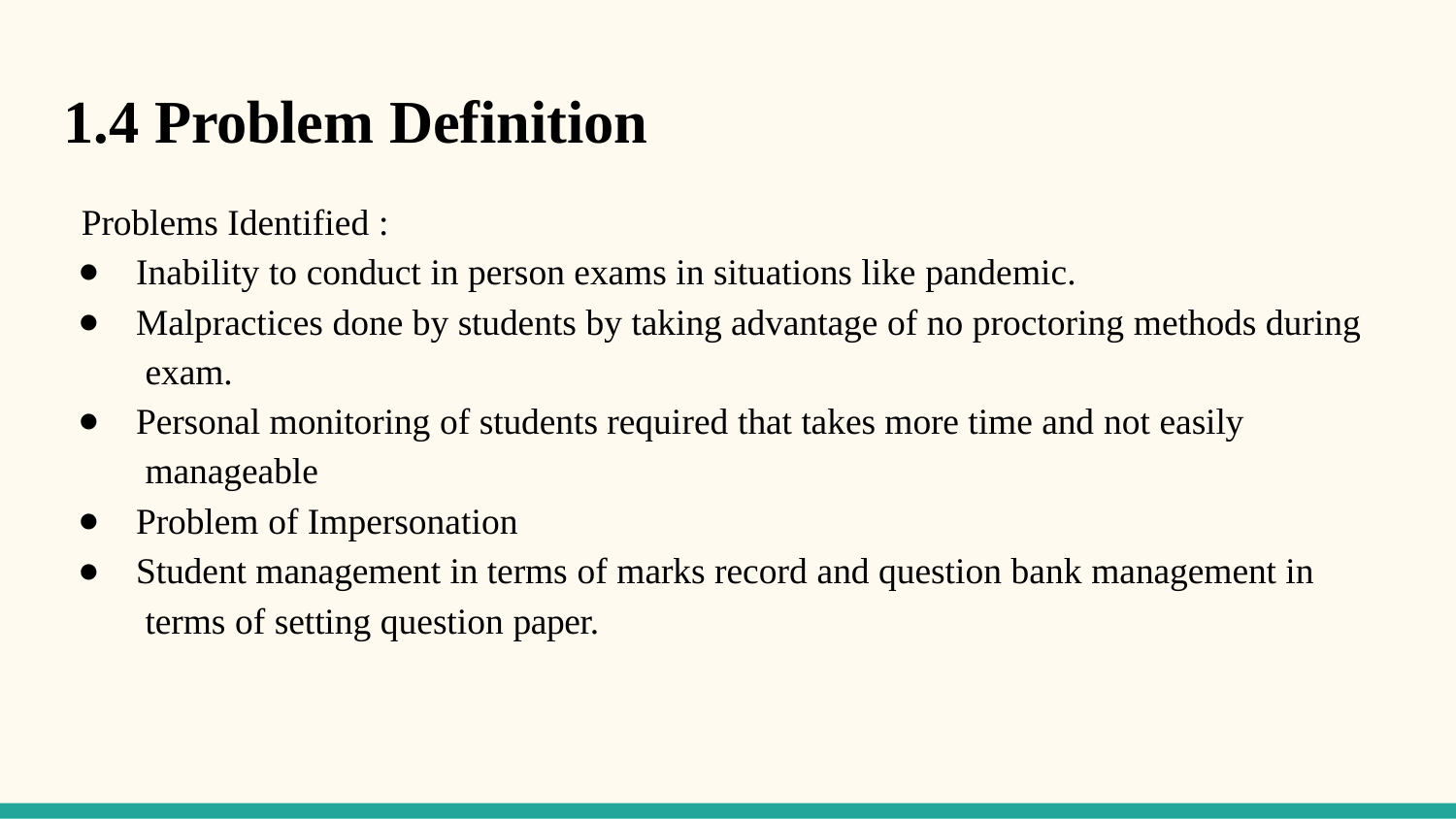

# 1.4 Problem Definition
Problems Identified :
Inability to conduct in person exams in situations like pandemic.
Malpractices done by students by taking advantage of no proctoring methods during  exam.
Personal monitoring of students required that takes more time and not easily  manageable
Problem of Impersonation
Student management in terms of marks record and question bank management in  terms of setting question paper.